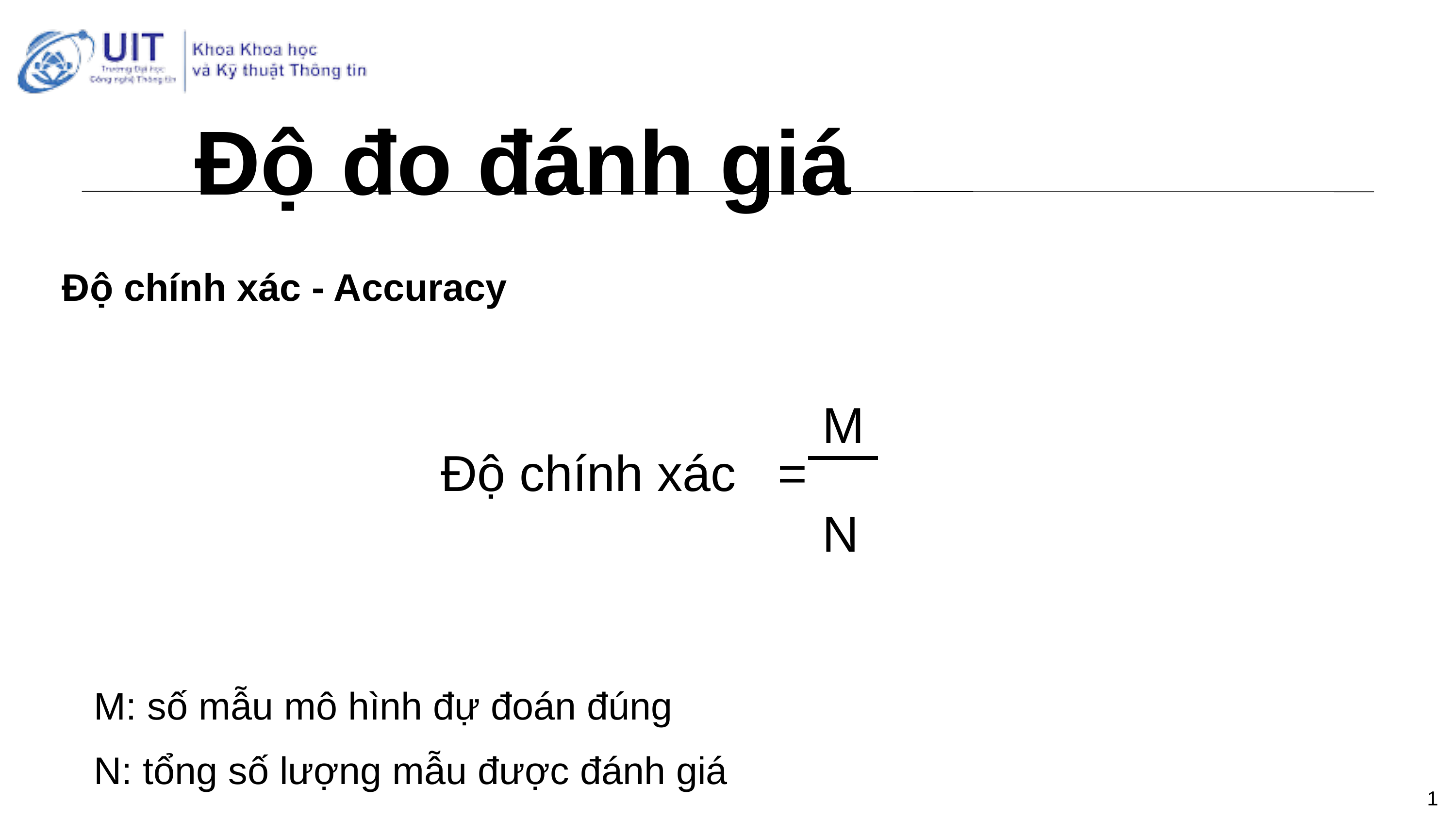

Độ đo đánh giá
Độ chính xác - Accuracy
M
Độ chính xác   =
N
M: số mẫu mô hình đự đoán đúng
N: tổng số lượng mẫu được đánh giá
16